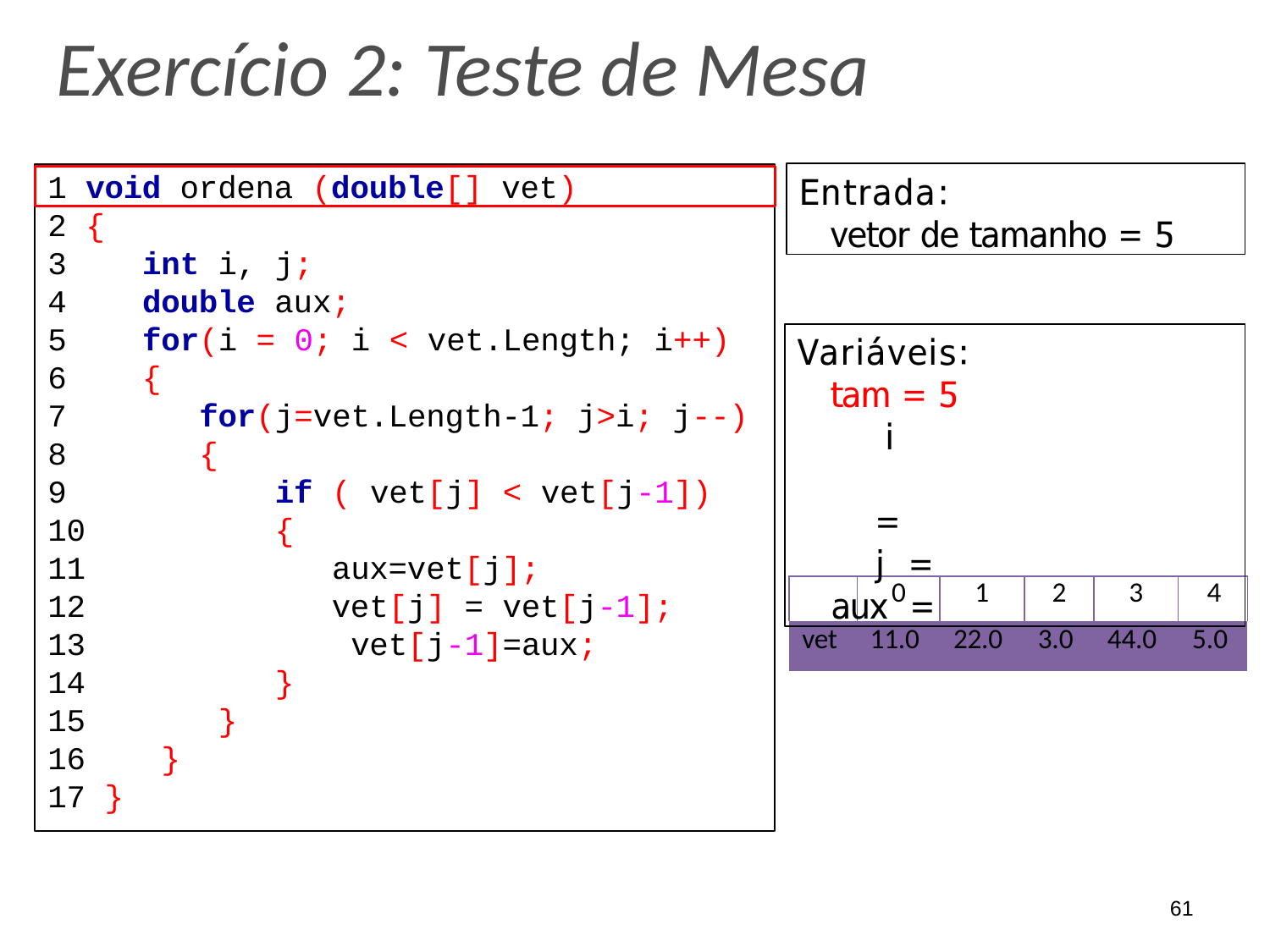

# Exercício 2: Teste de Mesa
Entrada:
vetor de tamanho = 5

1 void ordena (double[] vet)

2 {
3
4
5
6
7
8
9
10
11
12
13
14
15
16
17 }
int i, j;
double aux;
for(i = 0; i < vet.Length; i++)
{
for(j=vet.Length-1; j>i; j--)
{
if ( vet[j] < vet[j-1])
{
aux=vet[j];  vet[j] = vet[j-1];  vet[j-1]=aux;
}
}
}
Variáveis:
tam = 5  i	=
j	=
aux	=
|  | 0 | 1 | 2 | 3 | 4 |
| --- | --- | --- | --- | --- | --- |
| vet | 11.0 | 22.0 | 3.0 | 44.0 | 5.0 |
61